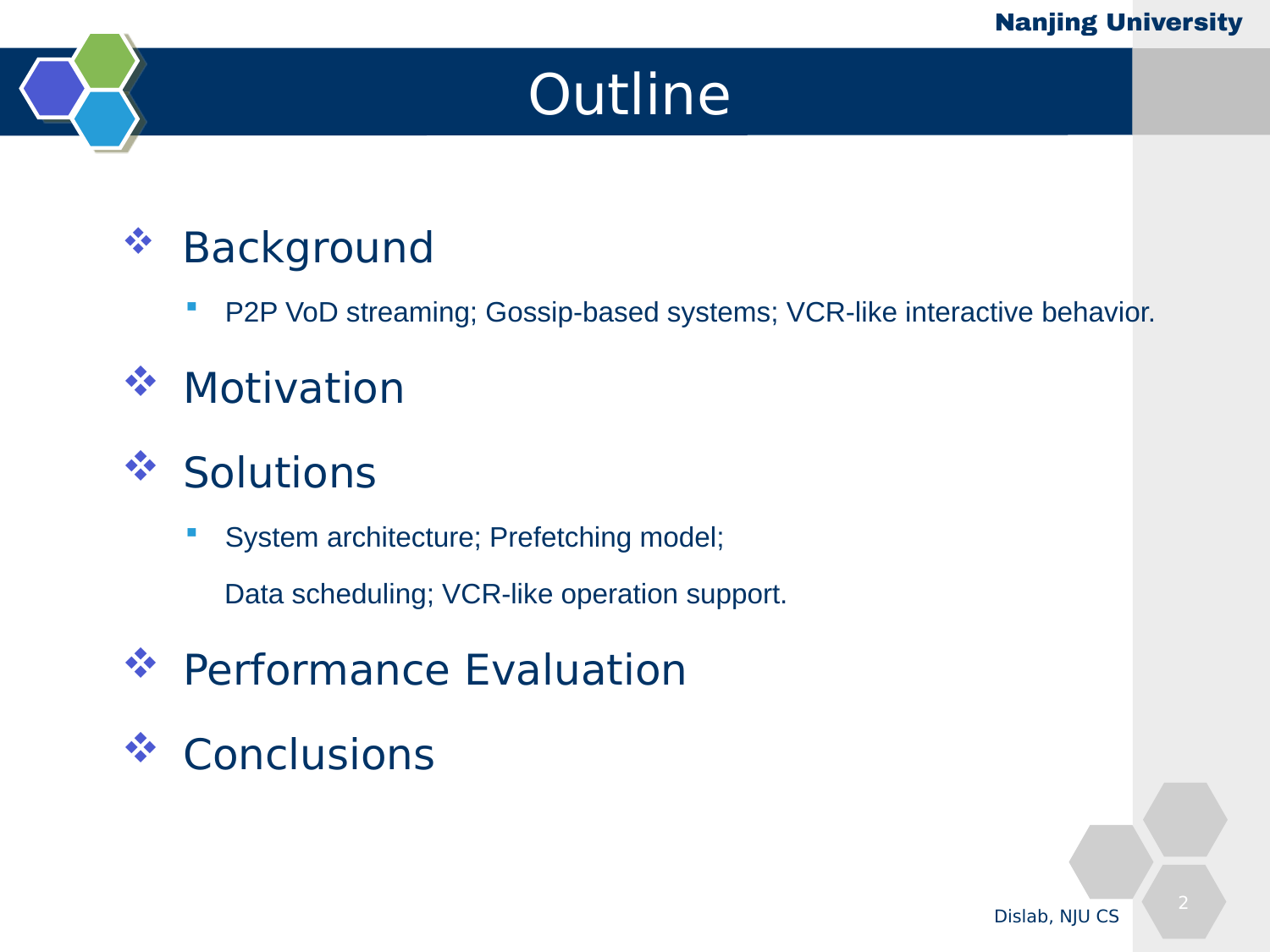

# Outline
 Background
P2P VoD streaming; Gossip-based systems; VCR-like interactive behavior.
 Motivation
 Solutions
System architecture; Prefetching model;
     Data scheduling; VCR-like operation support.
 Performance Evaluation
 Conclusions

2
Dislab, NJU CS